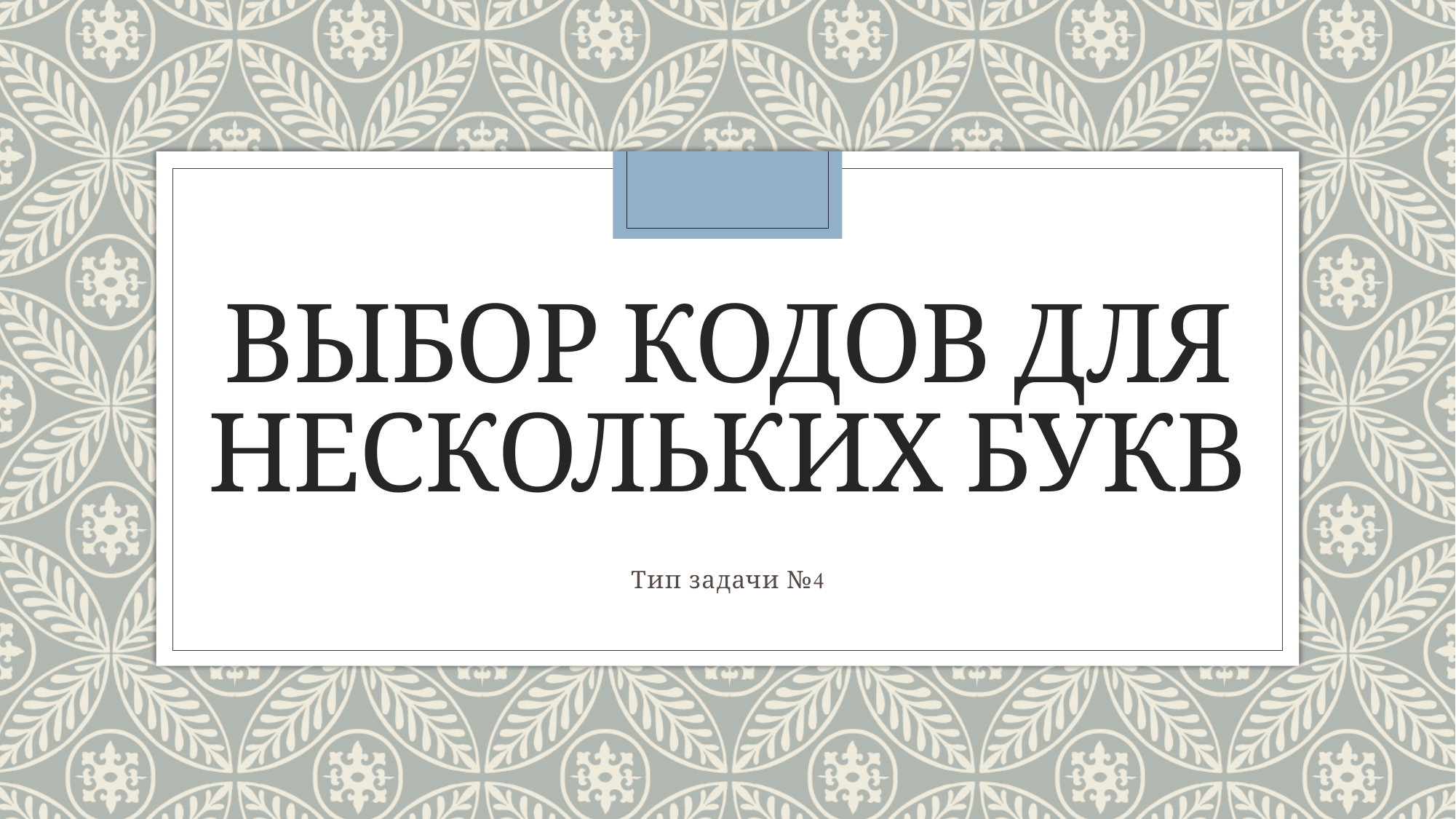

# Выбор кодов для нескольких букв
Тип задачи №4